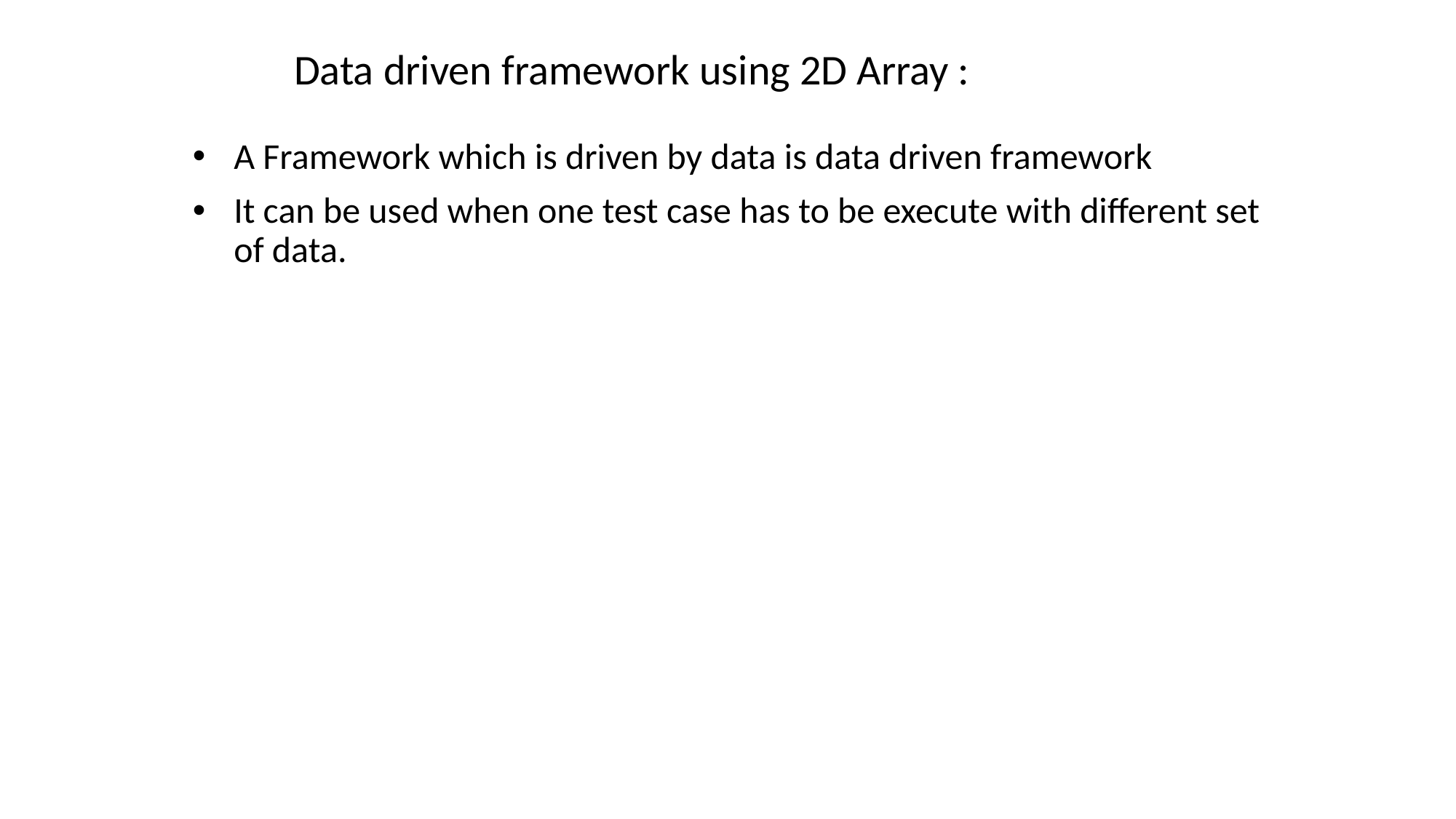

# Data driven framework using 2D Array :
A Framework which is driven by data is data driven framework
It can be used when one test case has to be execute with different set of data.